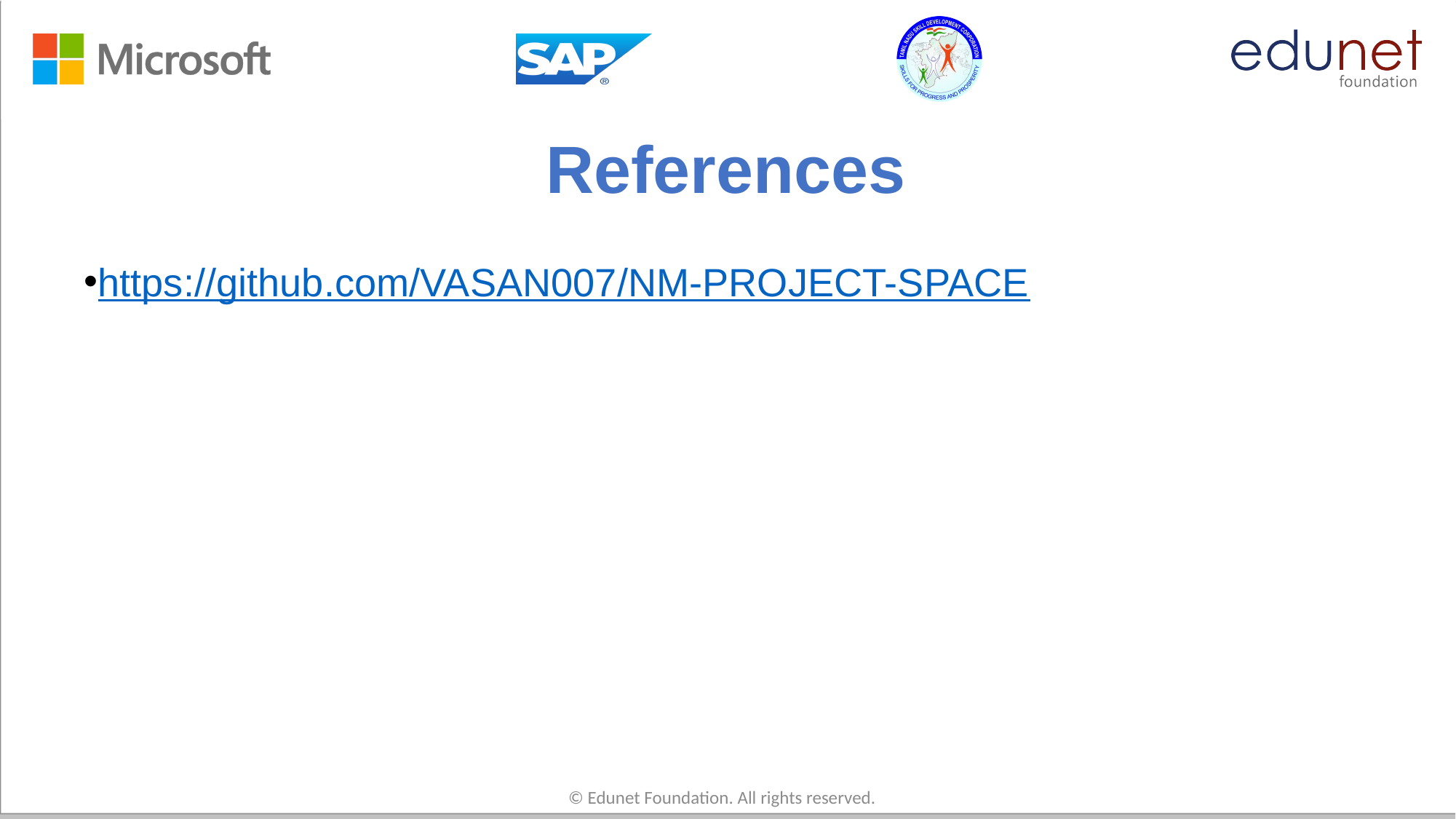

# References
https://github.com/VASAN007/NM-PROJECT-SPACE
© Edunet Foundation. All rights reserved.